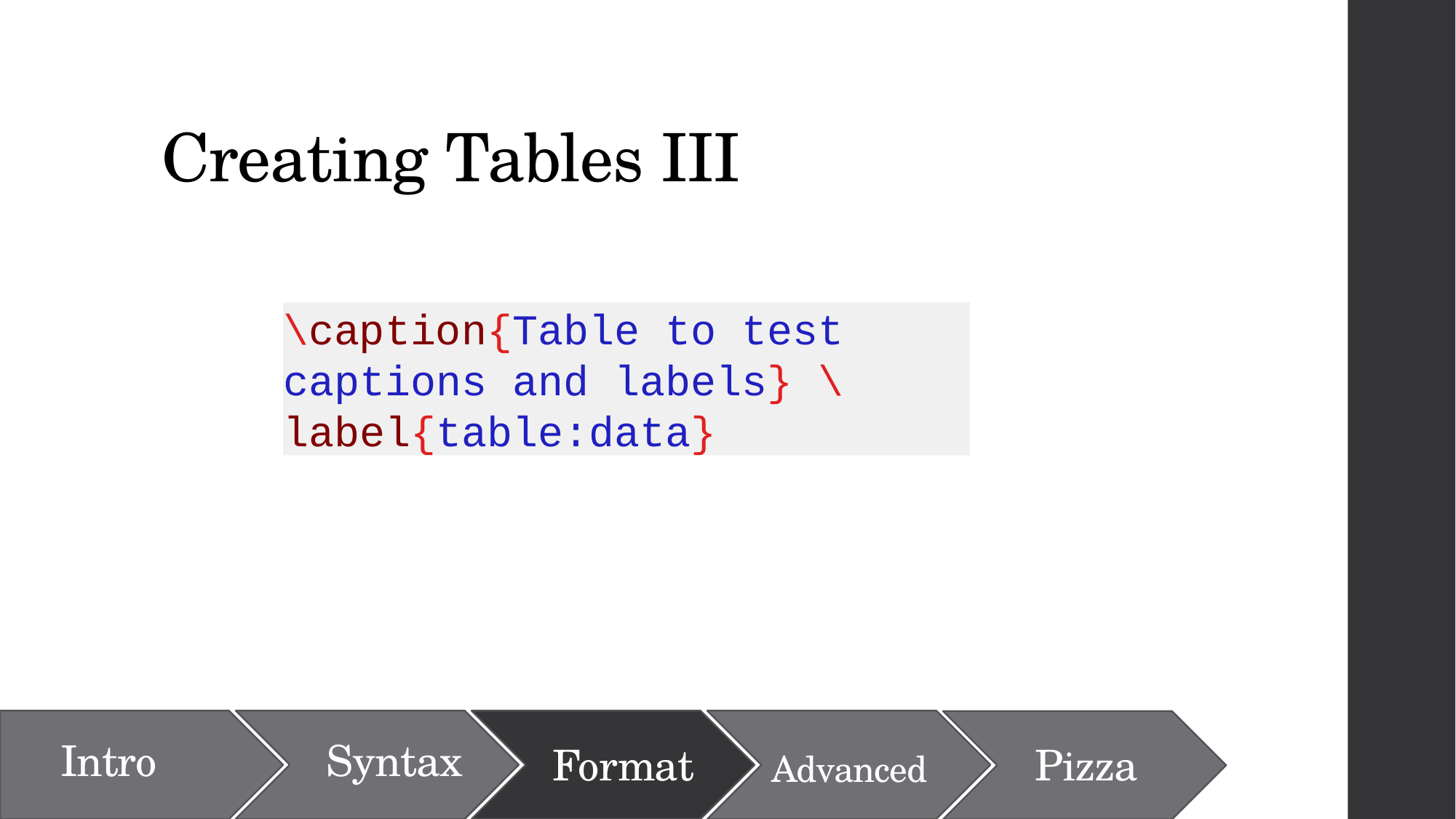

# Creating Tables III
\caption{Table to test captions and labels} \label{table:data}

Intro
Format
Advanced
Pizza
Syntax